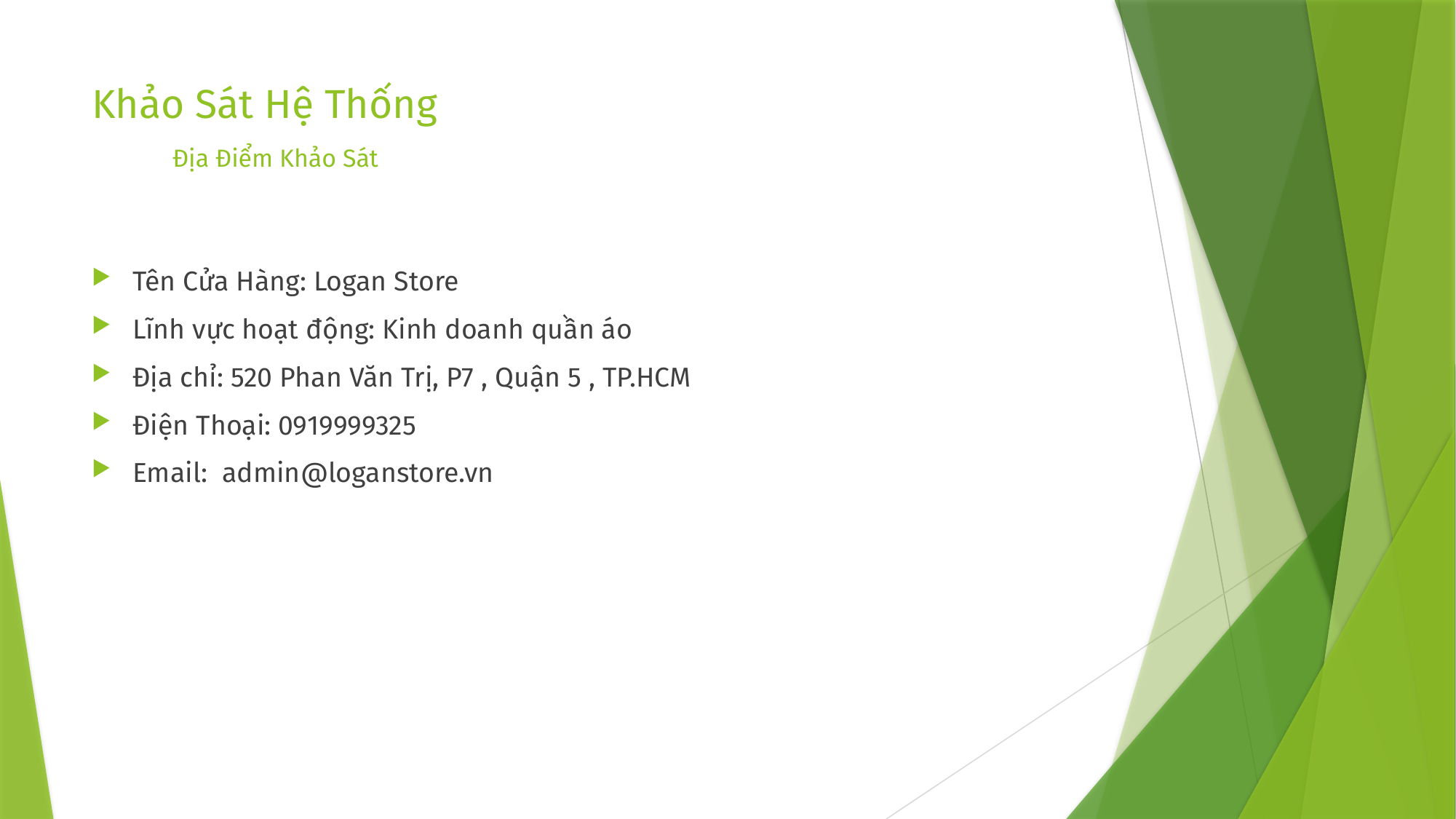

# Khảo Sát Hệ Thống Địa Điểm Khảo Sát
Tên Cửa Hàng: Logan Store
Lĩnh vực hoạt động: Kinh doanh quần áo
Địa chỉ: 520 Phan Văn Trị, P7 , Quận 5 , TP.HCM
Điện Thoại: 0919999325
Email:  admin@loganstore.vn